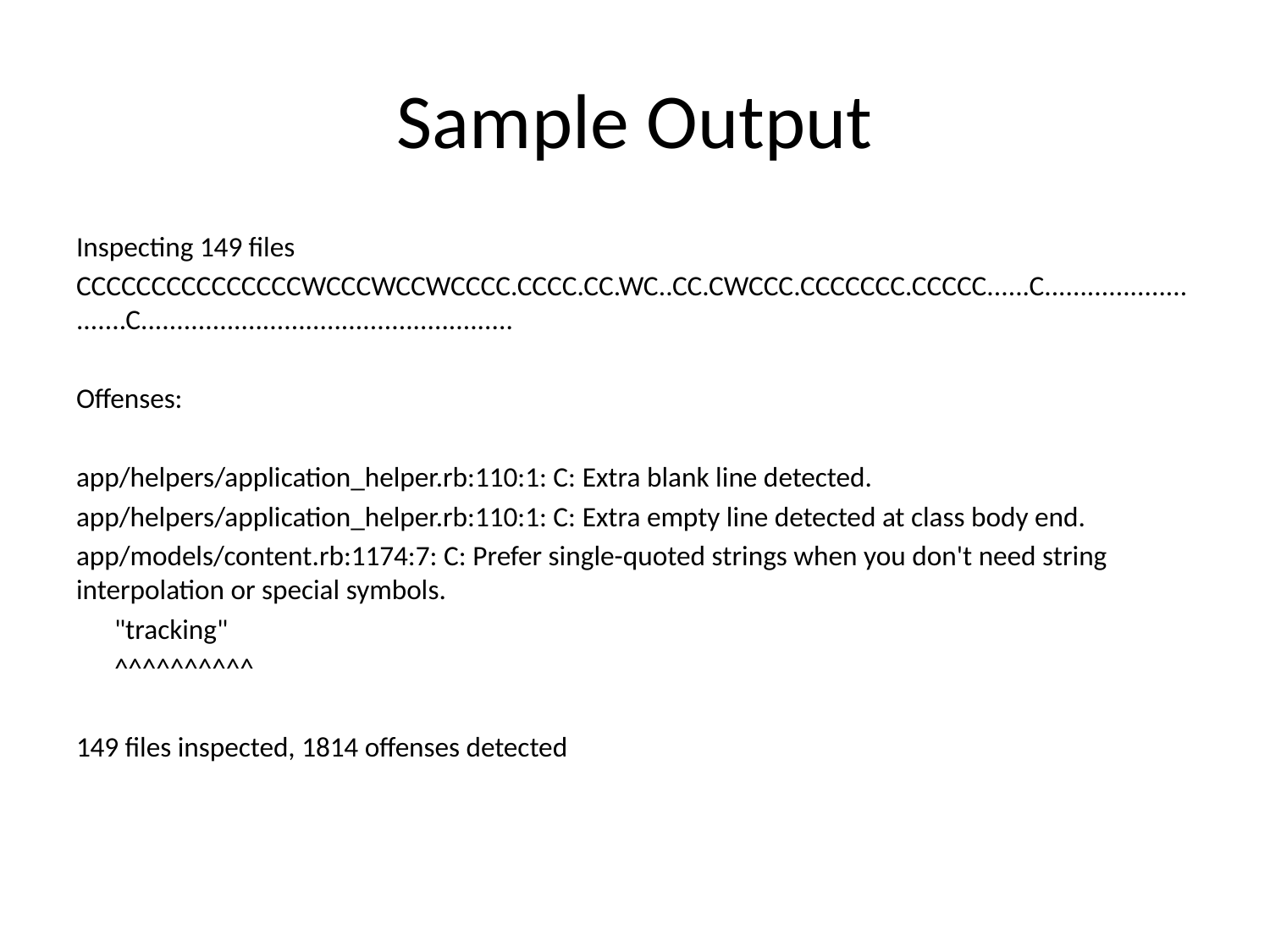

# Sample Output

Inspecting 149 files
CCCCCCCCCCCCCCCWCCCWCCWCCCC.CCCC.CC.WC..CC.CWCCC.CCCCCCC.CCCCC......C...........................C....................................................

Offenses:

app/helpers/application_helper.rb:110:1: C: Extra blank line detected.
app/helpers/application_helper.rb:110:1: C: Extra empty line detected at class body end.
app/models/content.rb:1174:7: C: Prefer single-quoted strings when you don't need string interpolation or special symbols.
      "tracking"
      ^^^^^^^^^^

149 files inspected, 1814 offenses detected